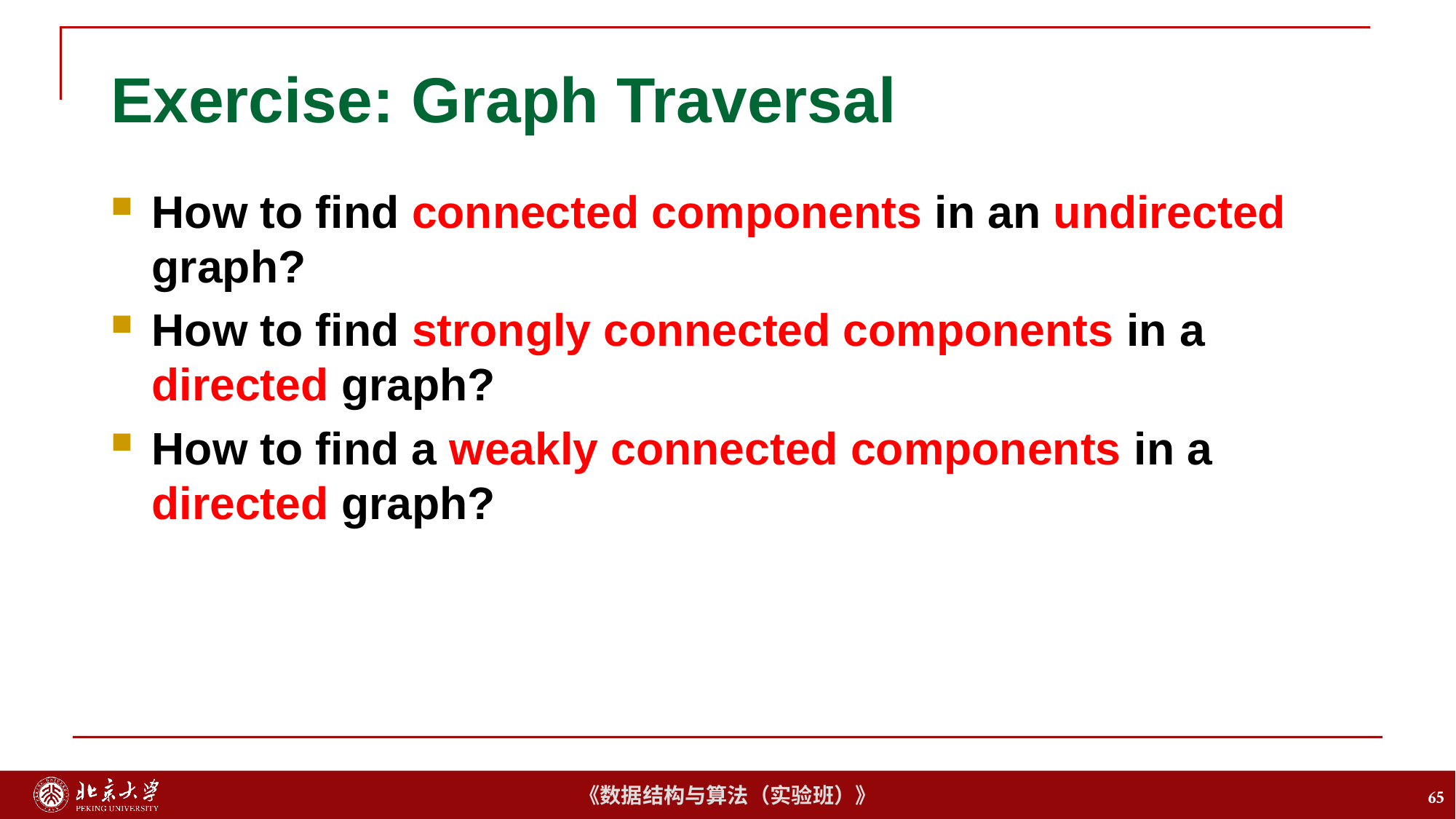

# Exercise: Graph Traversal
How to find connected components in an undirected graph?
How to find strongly connected components in a directed graph?
How to find a weakly connected components in a directed graph?
65